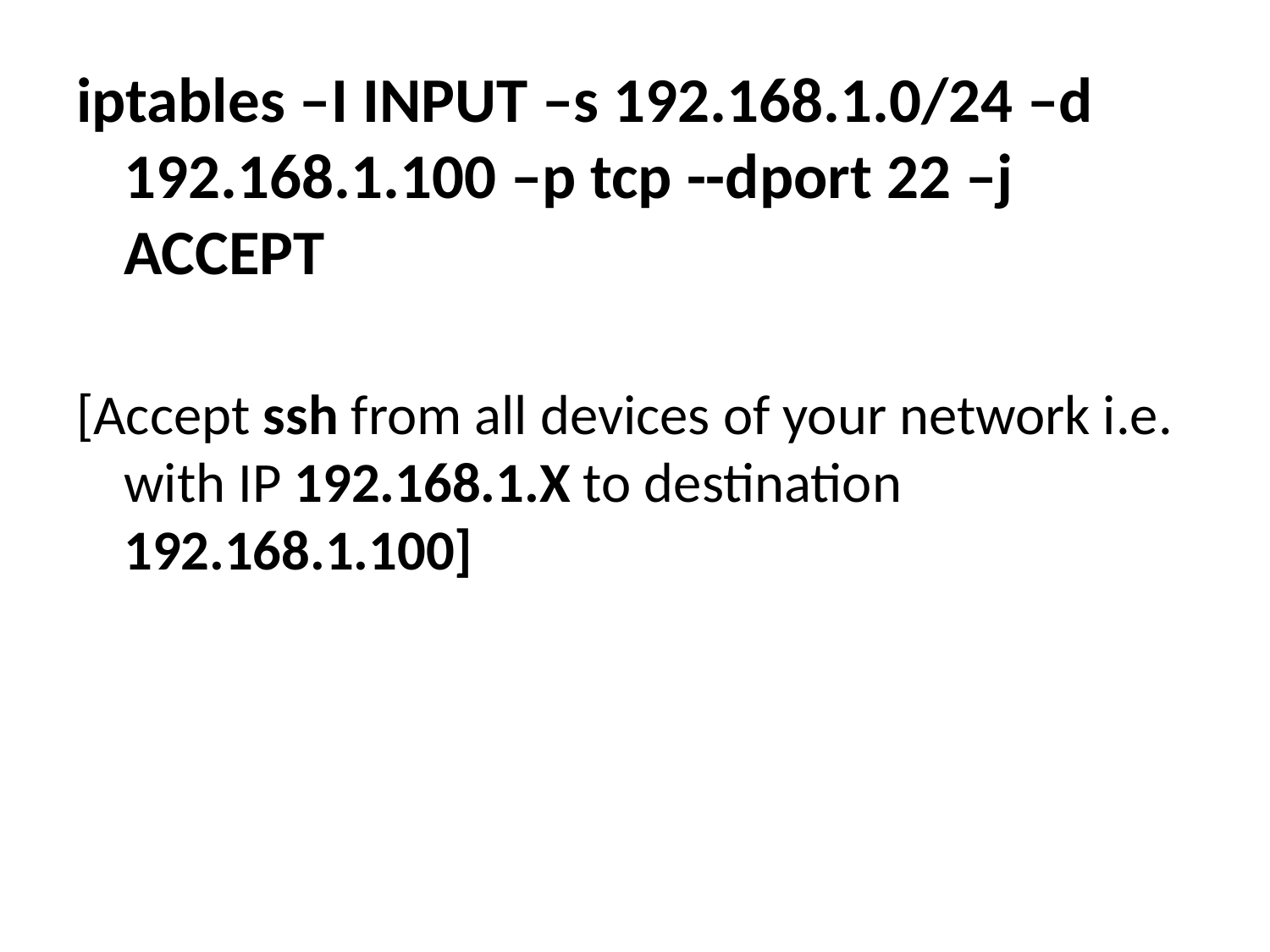

iptables –I INPUT –s 192.168.1.0/24 –d 192.168.1.100 –p tcp --dport 22 –j ACCEPT

[Accept ssh from all devices of your network i.e. with IP 192.168.1.X to destination 192.168.1.100]